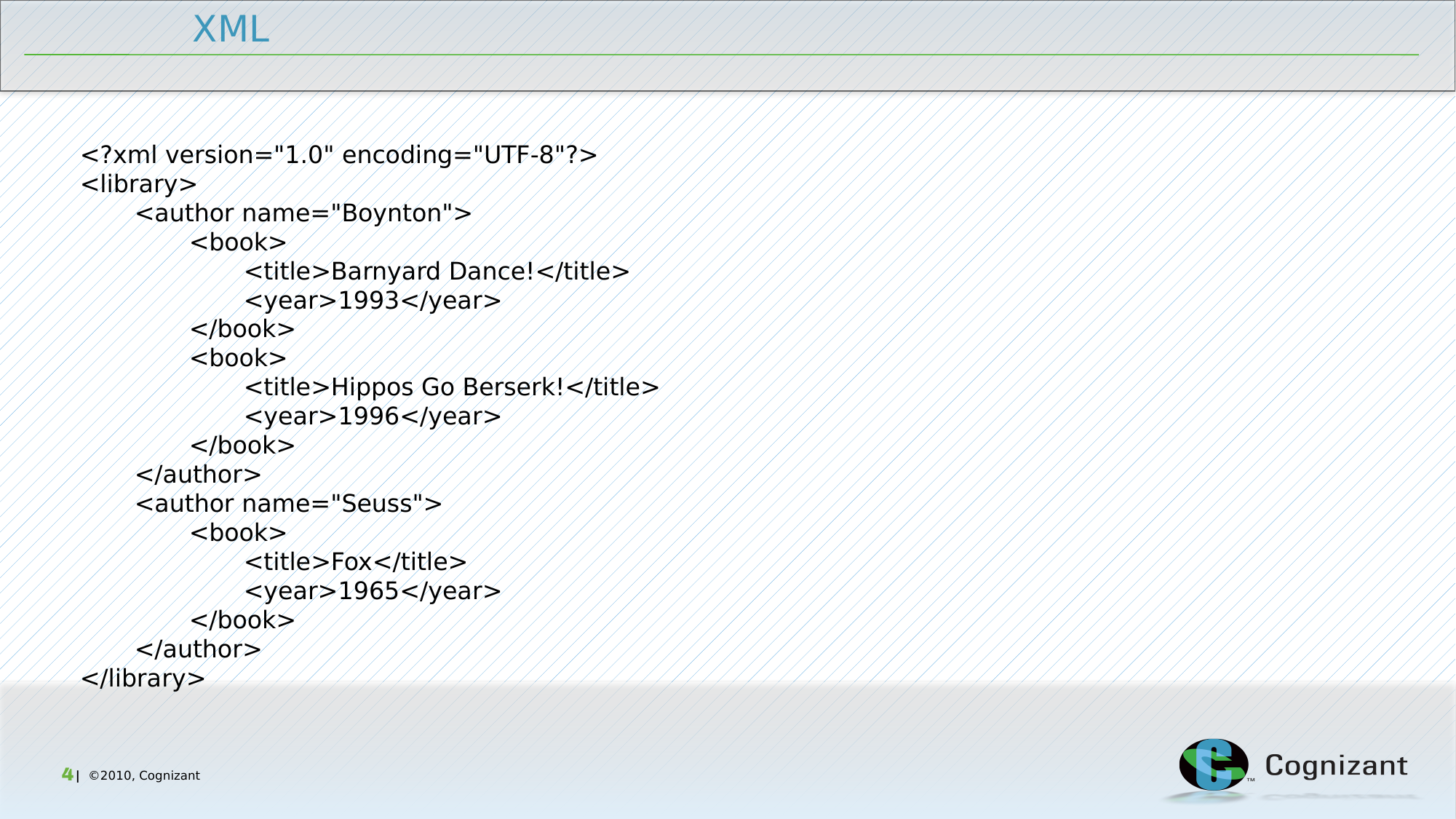

XML
<?xml version="1.0" encoding="UTF-8"?>
<library>
<author name="Boynton">
<book>
<title>Barnyard Dance!</title>
<year>1993</year>
</book>
<book>
<title>Hippos Go Berserk!</title>
<year>1996</year>
</book>
</author>
<author name="Seuss">
<book>
<title>Fox</title>
<year>1965</year>
</book>
</author>
</library>

4